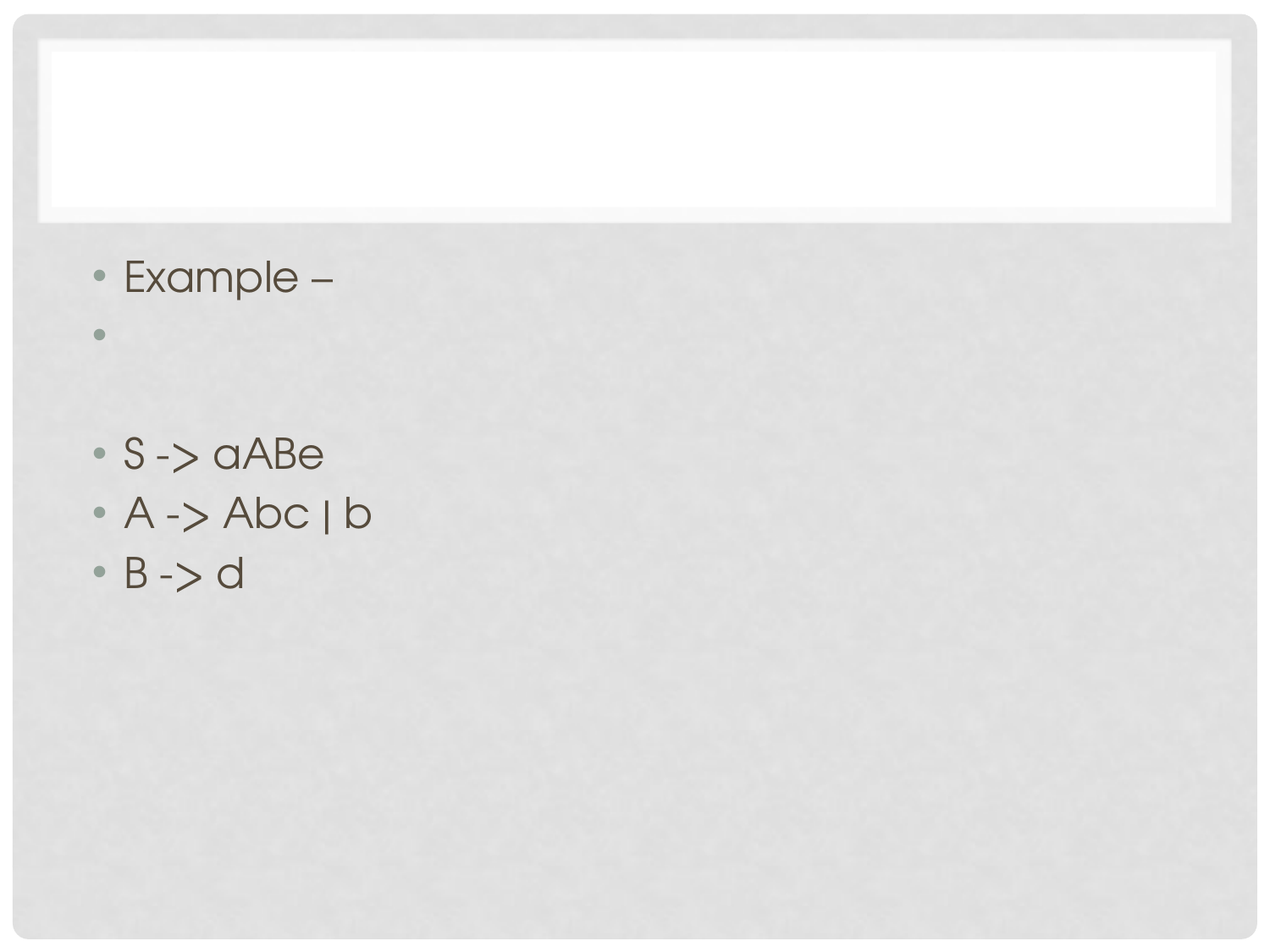

#
Example –

S -> aABe
A -> Abc | b
B -> d